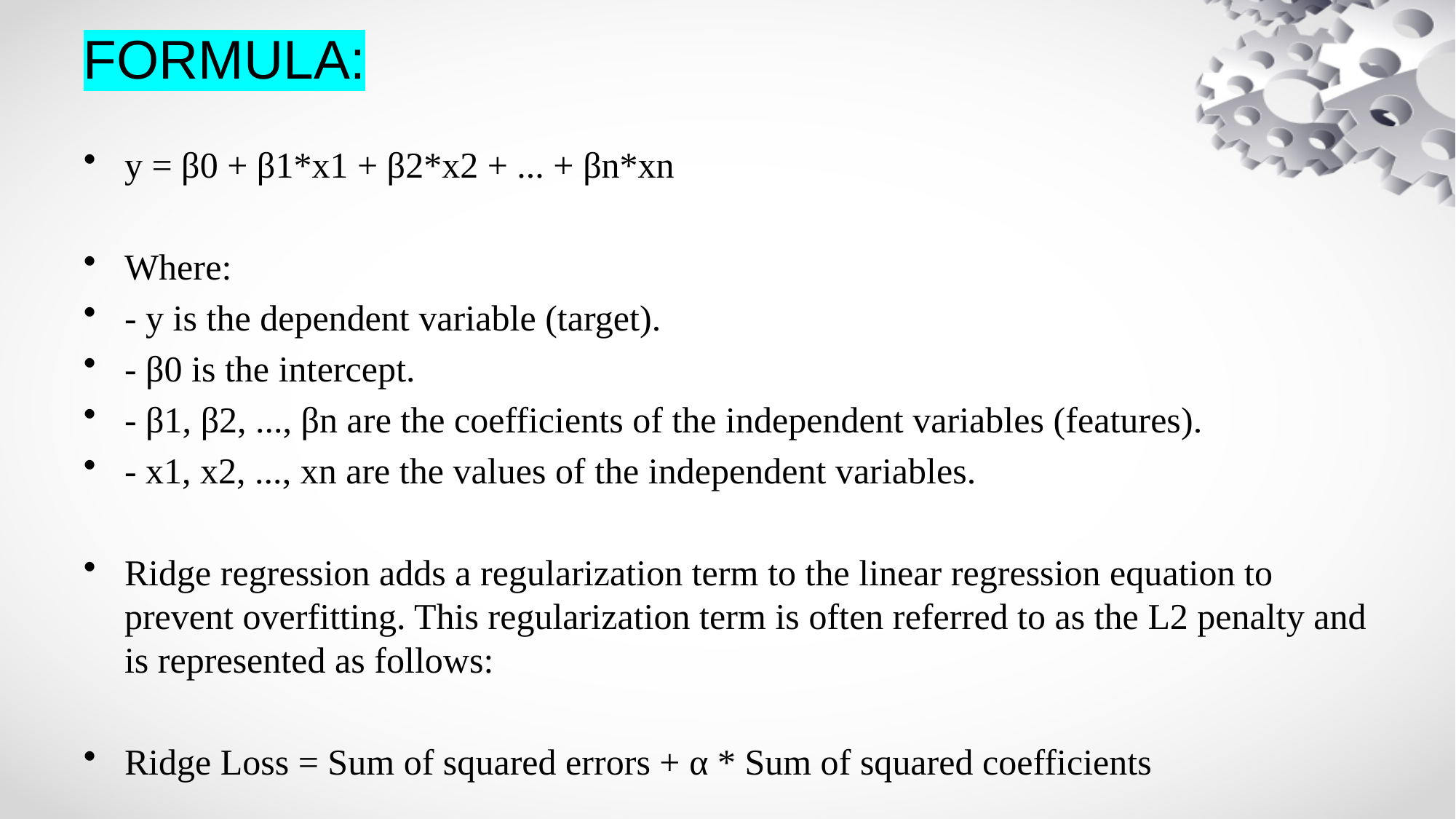

# FORMULA:
y = β0 + β1*x1 + β2*x2 + ... + βn*xn

Where:
- y is the dependent variable (target).
- β0 is the intercept.
- β1, β2, ..., βn are the coefficients of the independent variables (features).
- x1, x2, ..., xn are the values of the independent variables.

Ridge regression adds a regularization term to the linear regression equation to prevent overfitting. This regularization term is often referred to as the L2 penalty and is represented as follows:

Ridge Loss = Sum of squared errors + α * Sum of squared coefficients